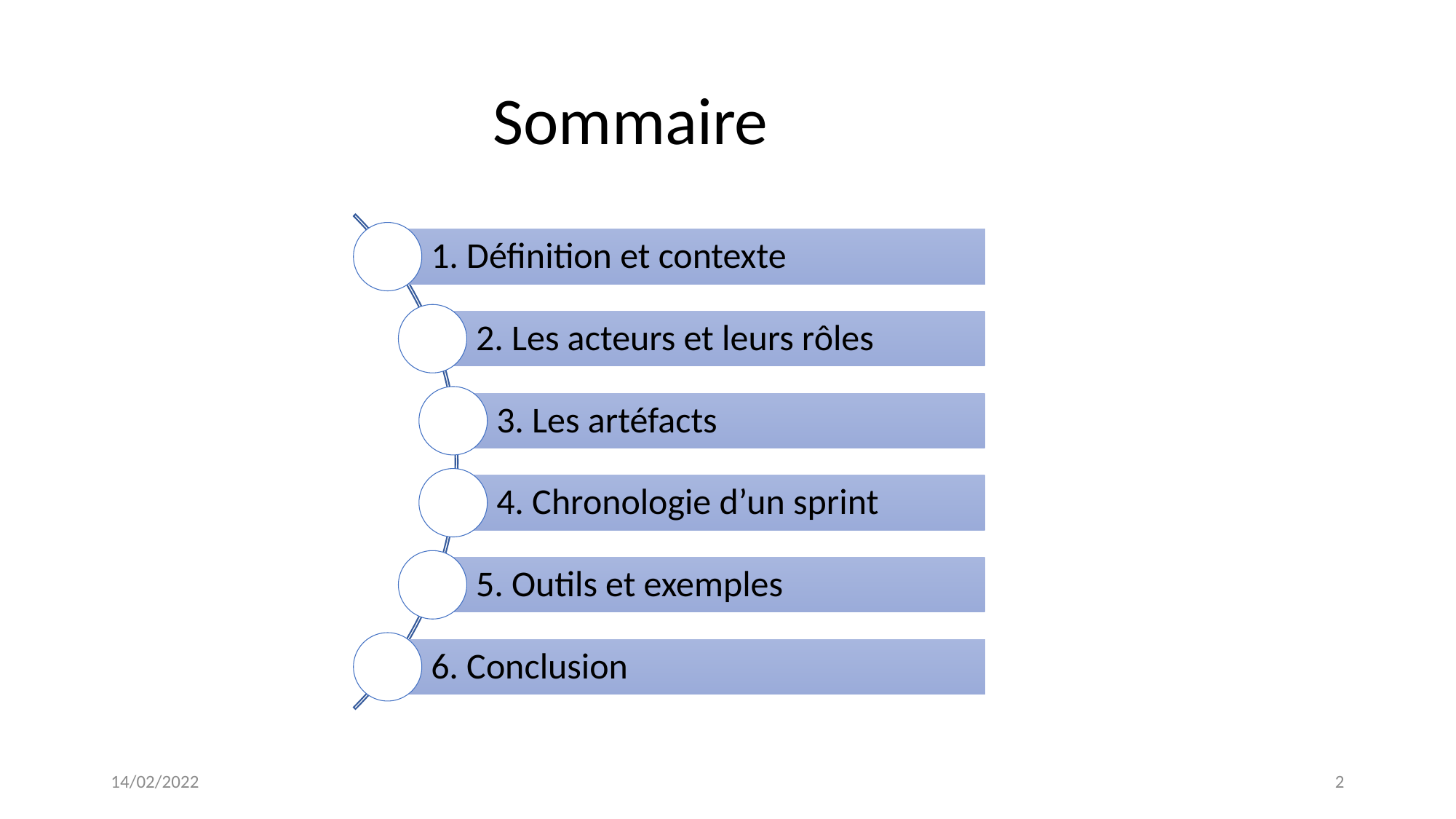

# Sommaire
1. Définition et contexte
2. Les acteurs et leurs rôles
3. Les artéfacts
4. Chronologie d’un sprint
5. Outils et exemples
6. Conclusion
14/02/2022
2